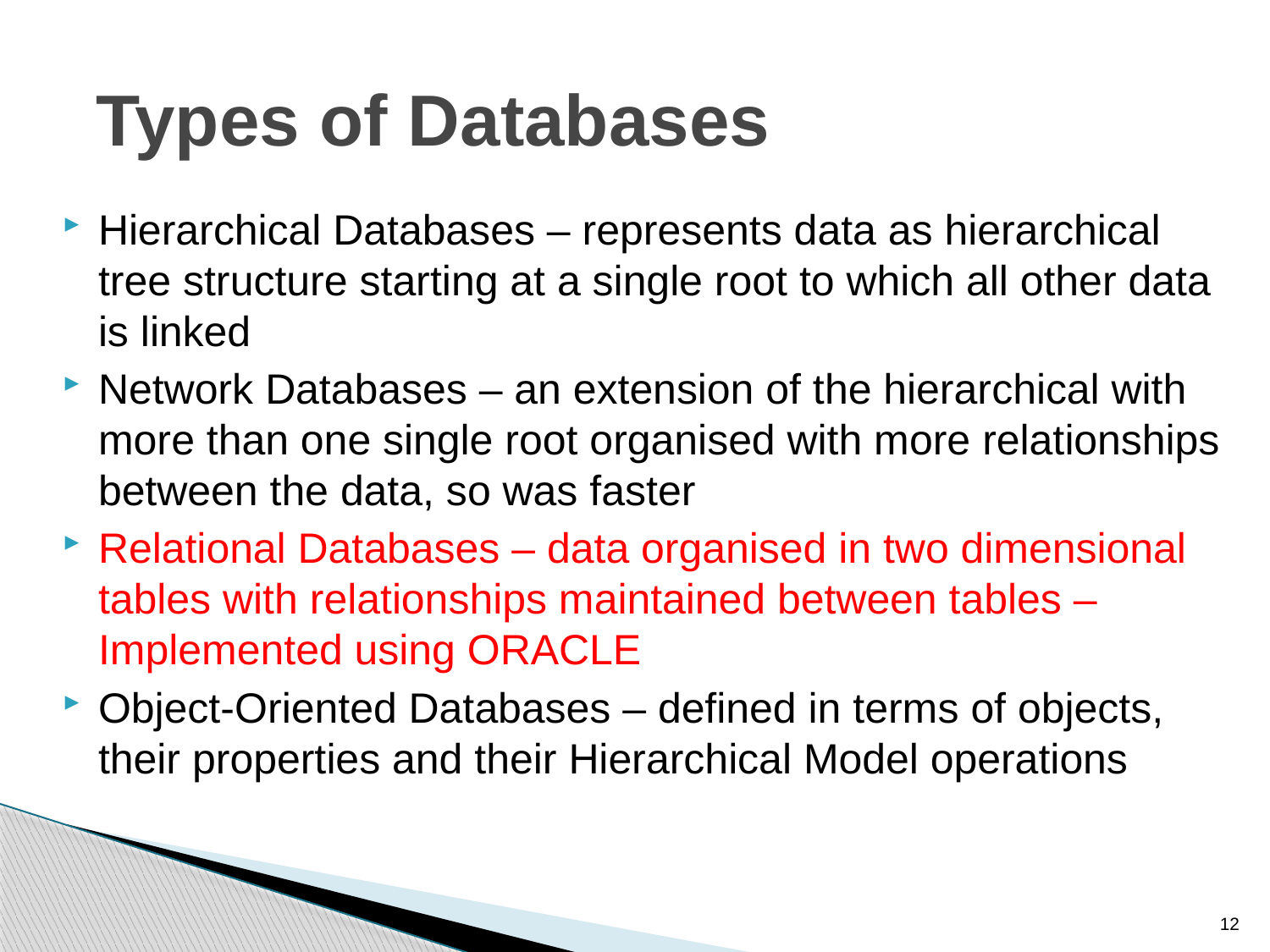

# Types of Databases
Hierarchical Databases – represents data as hierarchical tree structure starting at a single root to which all other data is linked
Network Databases – an extension of the hierarchical with more than one single root organised with more relationships between the data, so was faster
Relational Databases – data organised in two dimensional tables with relationships maintained between tables – Implemented using ORACLE
Object-Oriented Databases – defined in terms of objects, their properties and their Hierarchical Model operations
12